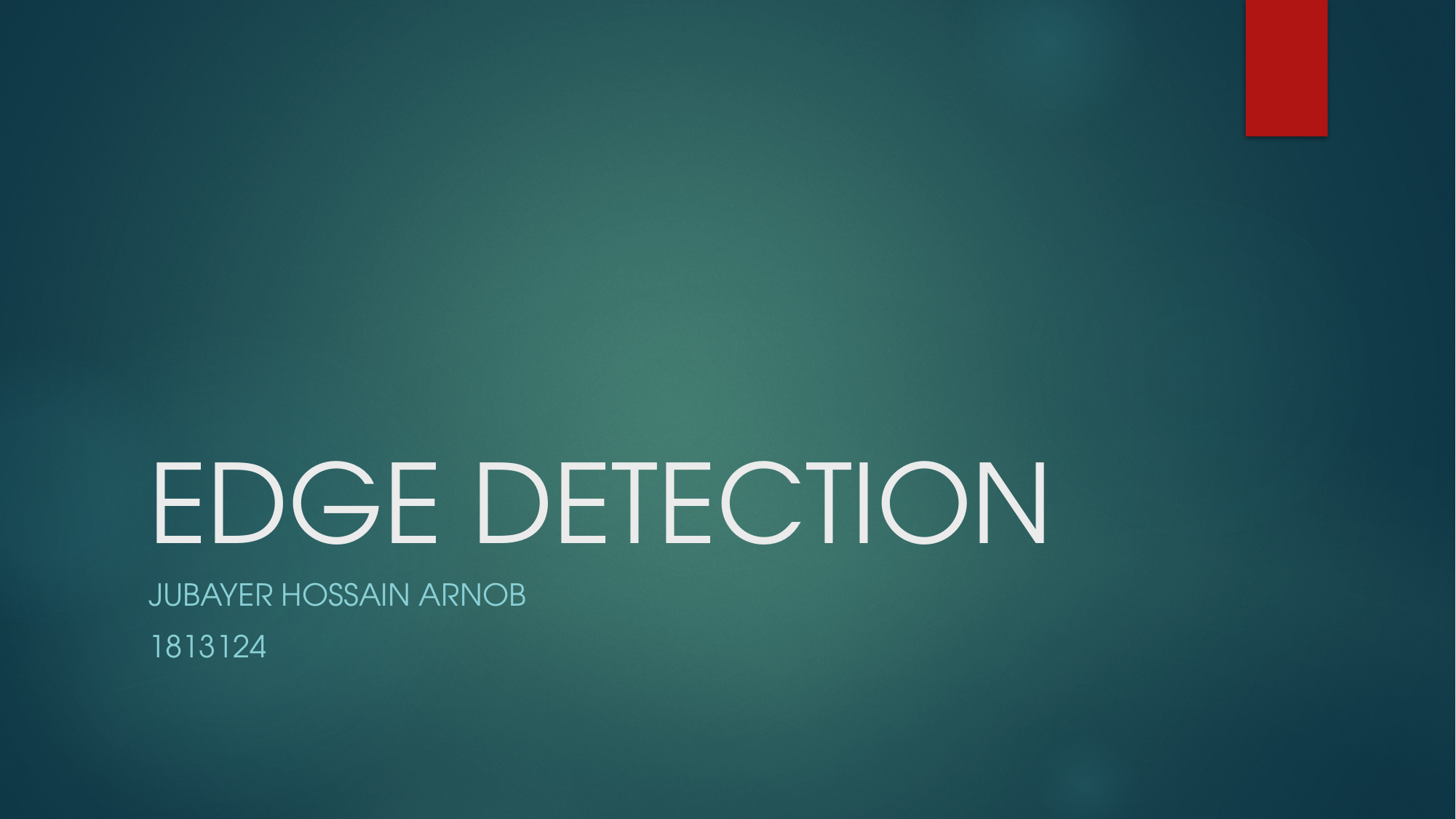

# EDGE DETECTION
JUBAYER Hossain Arnob
1813124